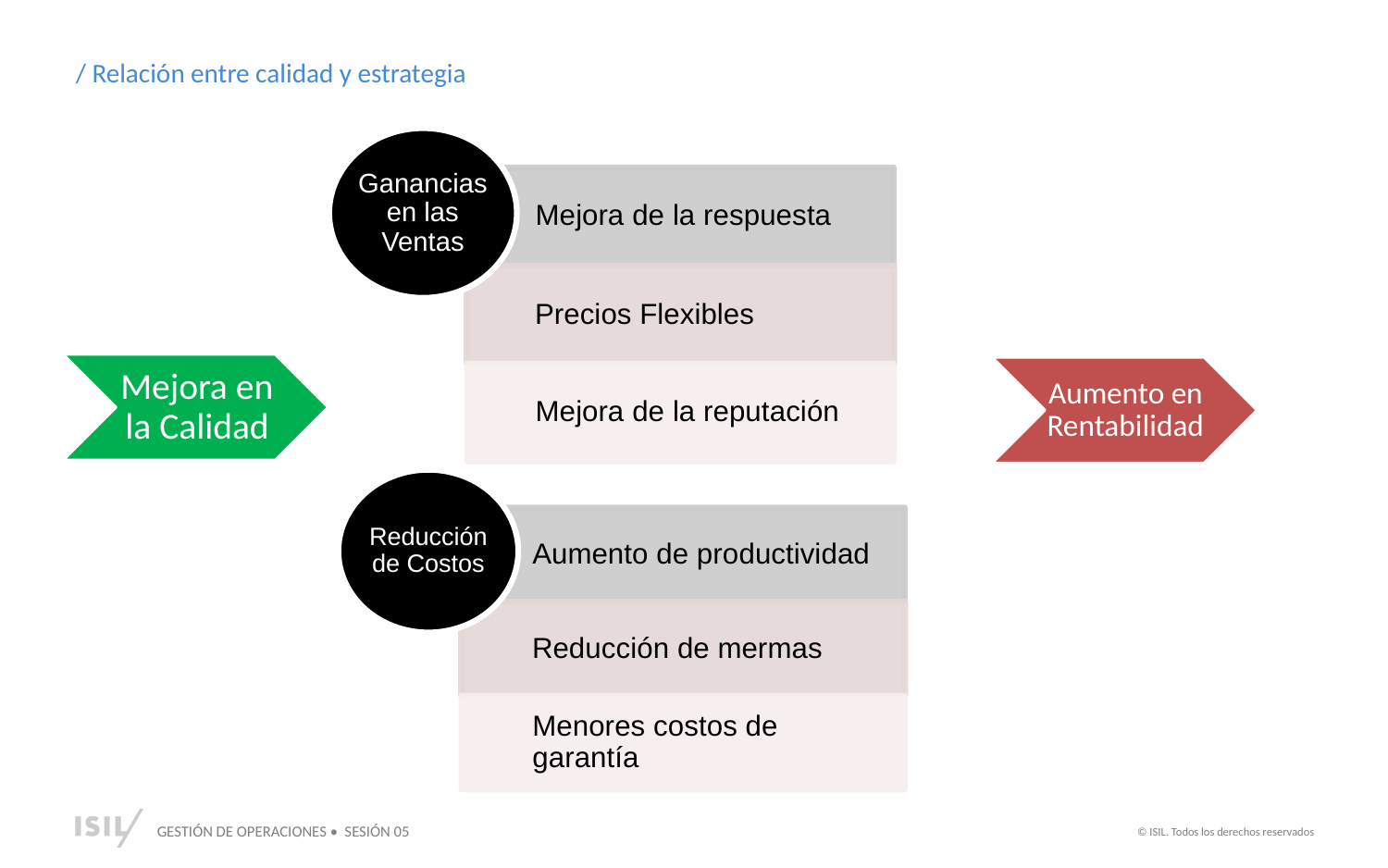

/ Relación entre calidad y estrategia

Ganancias en las Ventas

Mejora de la respuesta

Precios Flexibles

Mejora de la reputación

Mejora en la Calidad

Aumento en Rentabilidad

Reducción de Costos

Aumento de productividad

Reducción de mermas

Menores costos de garantía